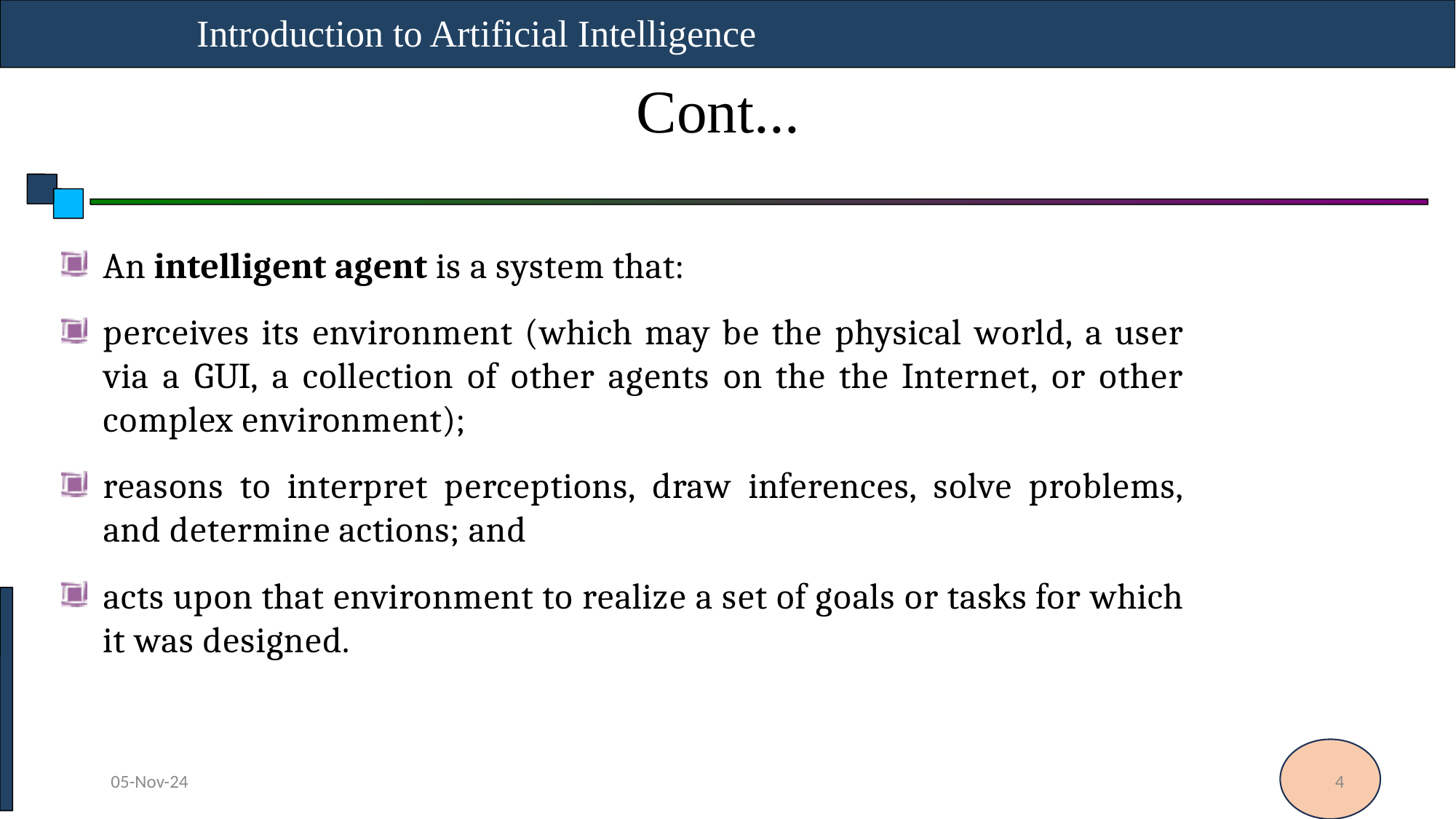

Introduction to Artificial Intelligence
Cont...

An intelligent agent is a system that:
perceives its environment (which may be the physical world, a user via a GUI, a collection of other agents on the the Internet, or other complex environment);
reasons to interpret perceptions, draw inferences, solve problems, and determine actions; and
acts upon that environment to realize a set of goals or tasks for which it was designed.

05-Nov-24
4